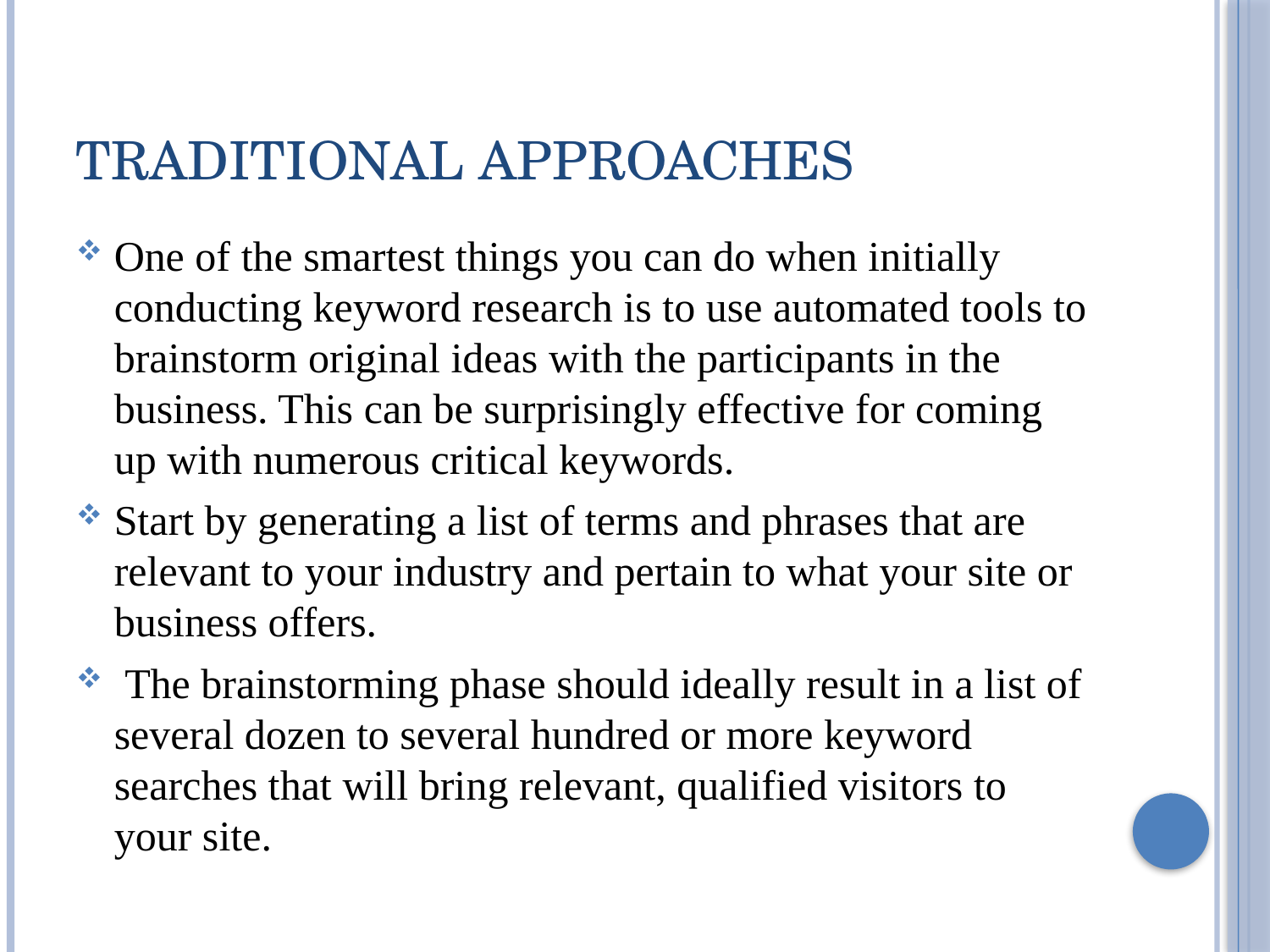

# Traditional approaches
One of the smartest things you can do when initially conducting keyword research is to use automated tools to brainstorm original ideas with the participants in the business. This can be surprisingly effective for coming up with numerous critical keywords.
Start by generating a list of terms and phrases that are relevant to your industry and pertain to what your site or business offers.
 The brainstorming phase should ideally result in a list of several dozen to several hundred or more keyword searches that will bring relevant, qualified visitors to your site.